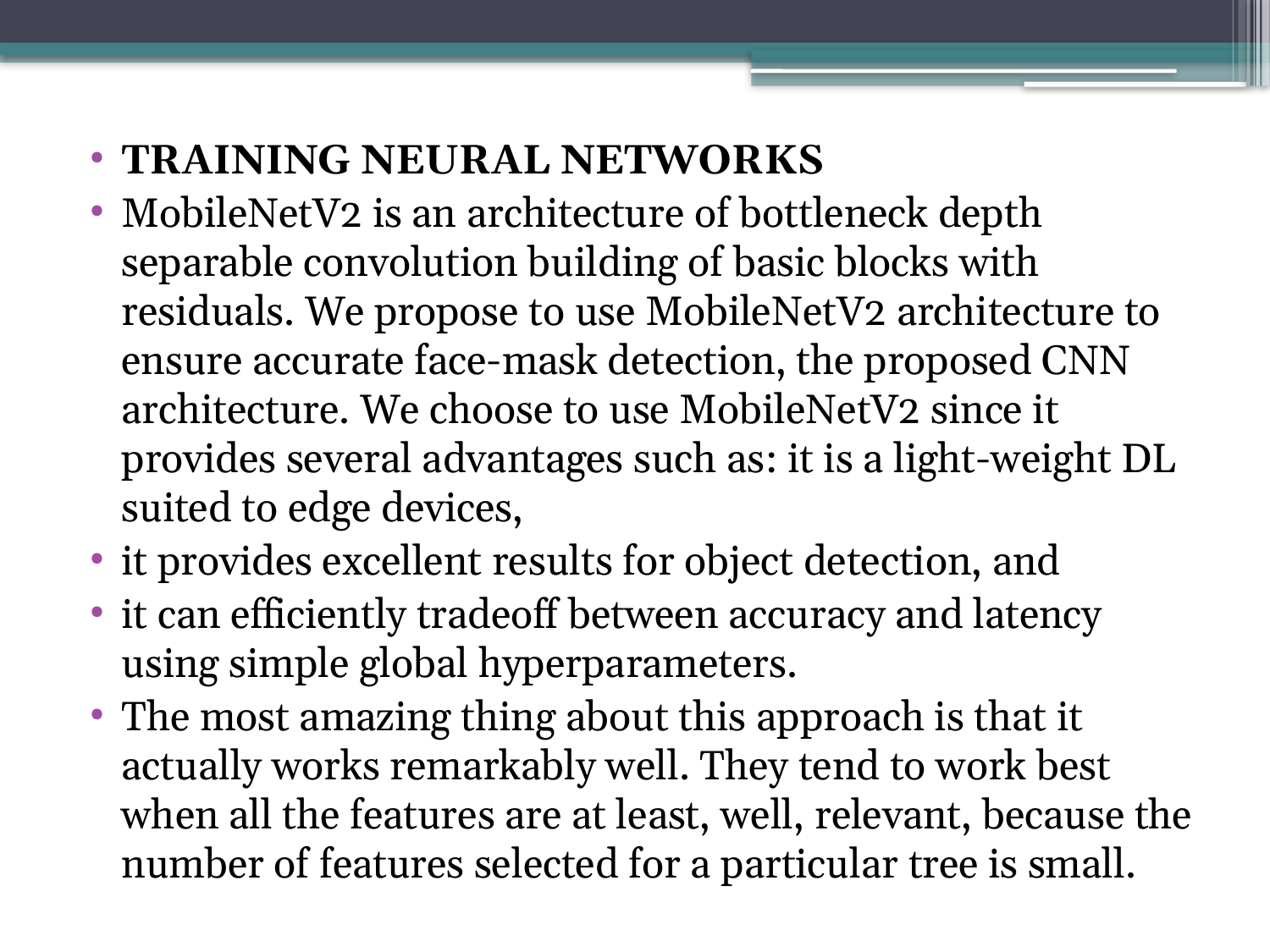

TRAINING NEURAL NETWORKS
MobileNetV2 is an architecture of bottleneck depth separable convolution building of basic blocks with residuals. We propose to use MobileNetV2 architecture to ensure accurate face-mask detection, the proposed CNN architecture. We choose to use MobileNetV2 since it provides several advantages such as: it is a light-weight DL suited to edge devices,
it provides excellent results for object detection, and
it can efficiently tradeoff between accuracy and latency using simple global hyperparameters.
The most amazing thing about this approach is that it actually works remarkably well. They tend to work best when all the features are at least, well, relevant, because the number of features selected for a particular tree is small.